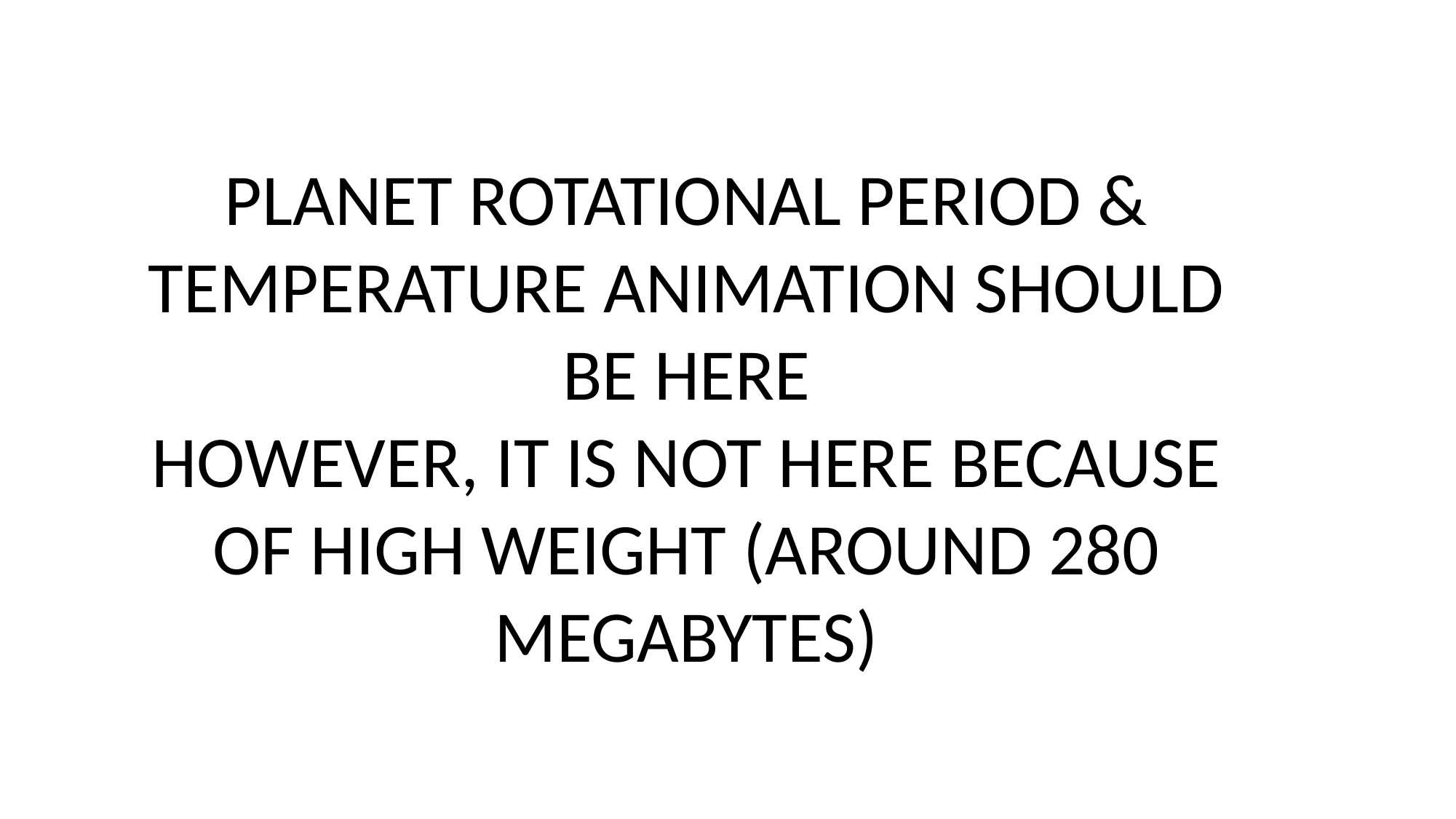

PLANET ROTATIONAL PERIOD & TEMPERATURE ANIMATION SHOULD BE HERE
HOWEVER, IT IS NOT HERE BECAUSE OF HIGH WEIGHT (AROUND 280 MEGABYTES)